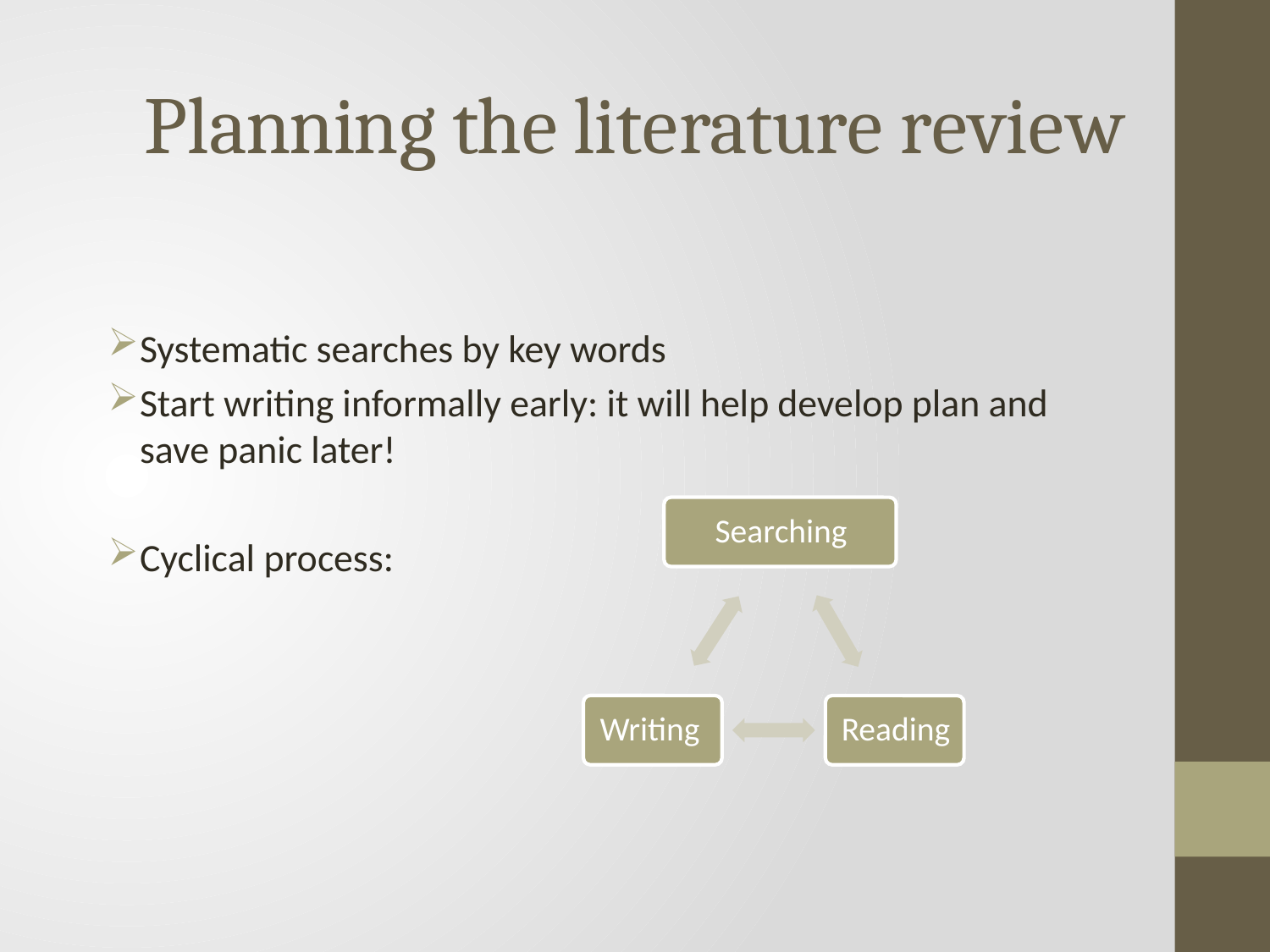

# Planning the literature review
Systematic searches by key words
Start writing informally early: it will help develop plan and save panic later!

Cyclical process:
Searching

Reading

Writing